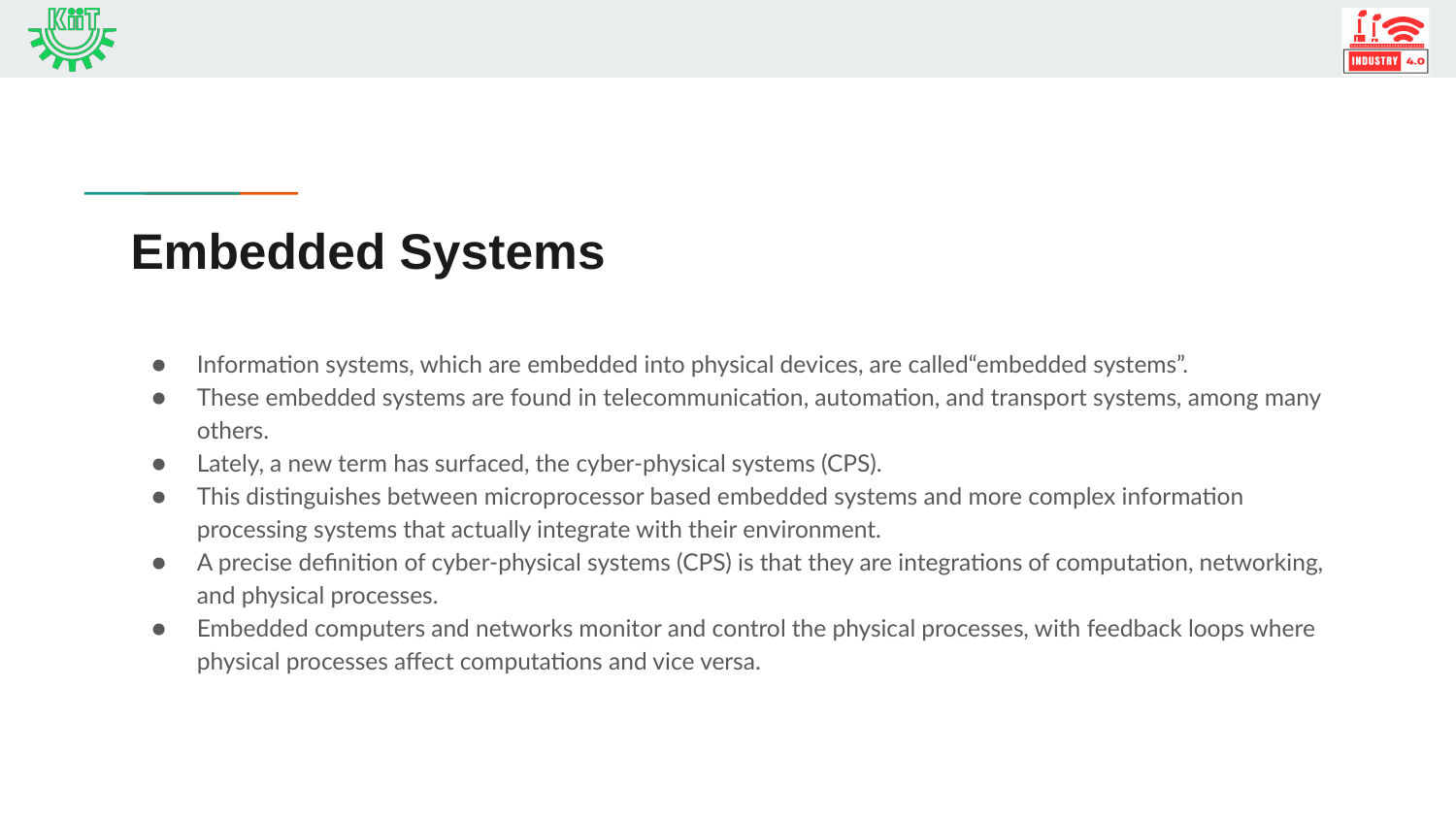

# Embedded Systems
Information systems, which are embedded into physical devices, are called“embedded systems”.
These embedded systems are found in telecommunication, automation, and transport systems, among many others.
Lately, a new term has surfaced, the cyber-physical systems (CPS).
This distinguishes between microprocessor based embedded systems and more complex information processing systems that actually integrate with their environment.
A precise definition of cyber-physical systems (CPS) is that they are integrations of computation, networking, and physical processes.
Embedded computers and networks monitor and control the physical processes, with feedback loops where physical processes affect computations and vice versa.